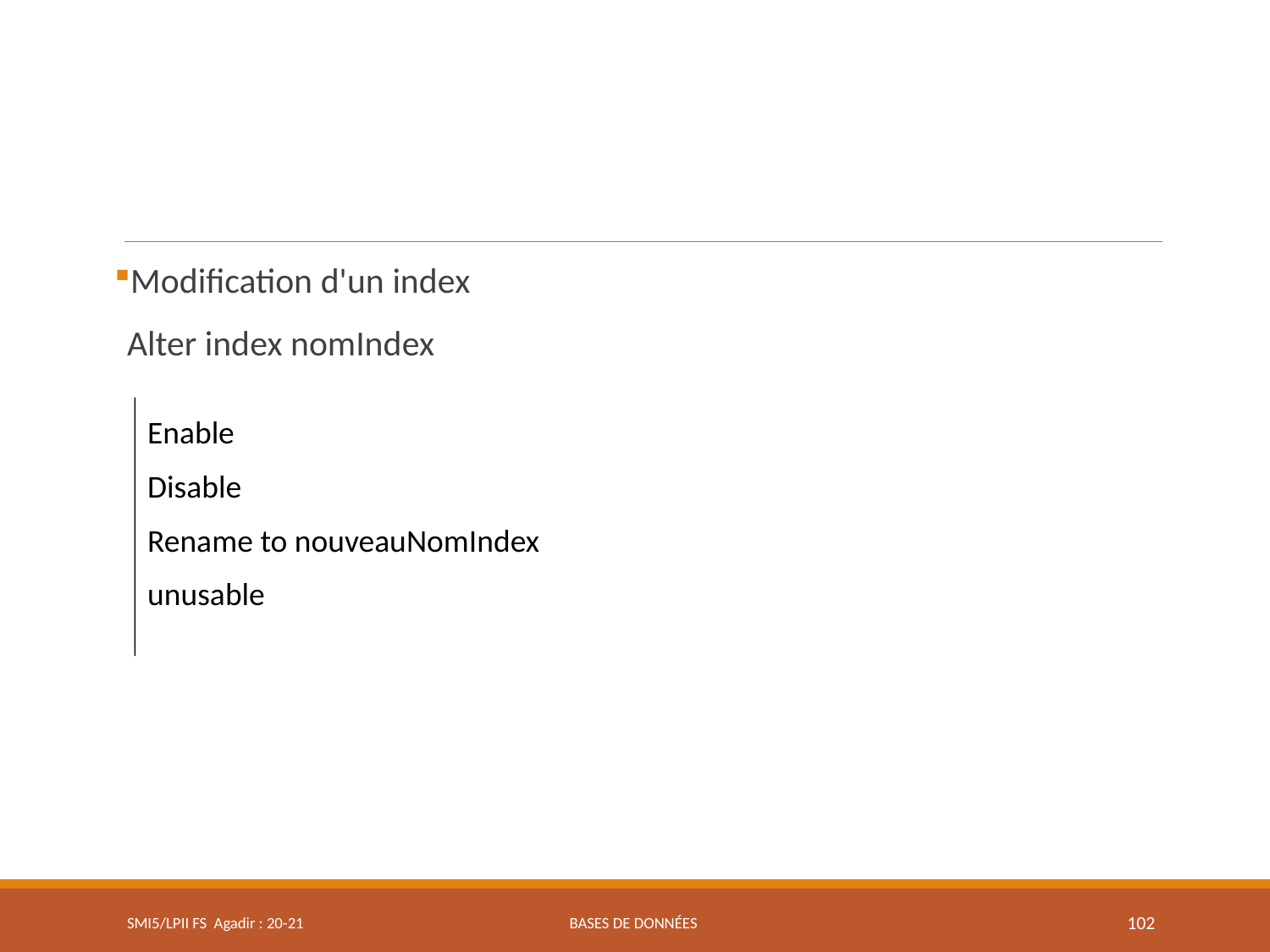

Modification d'un index
	Alter index nomIndex

Enable
Disable
Rename to nouveauNomIndex
unusable
SMI5/LPII FS  Agadir : 20-21
Bases de données
102